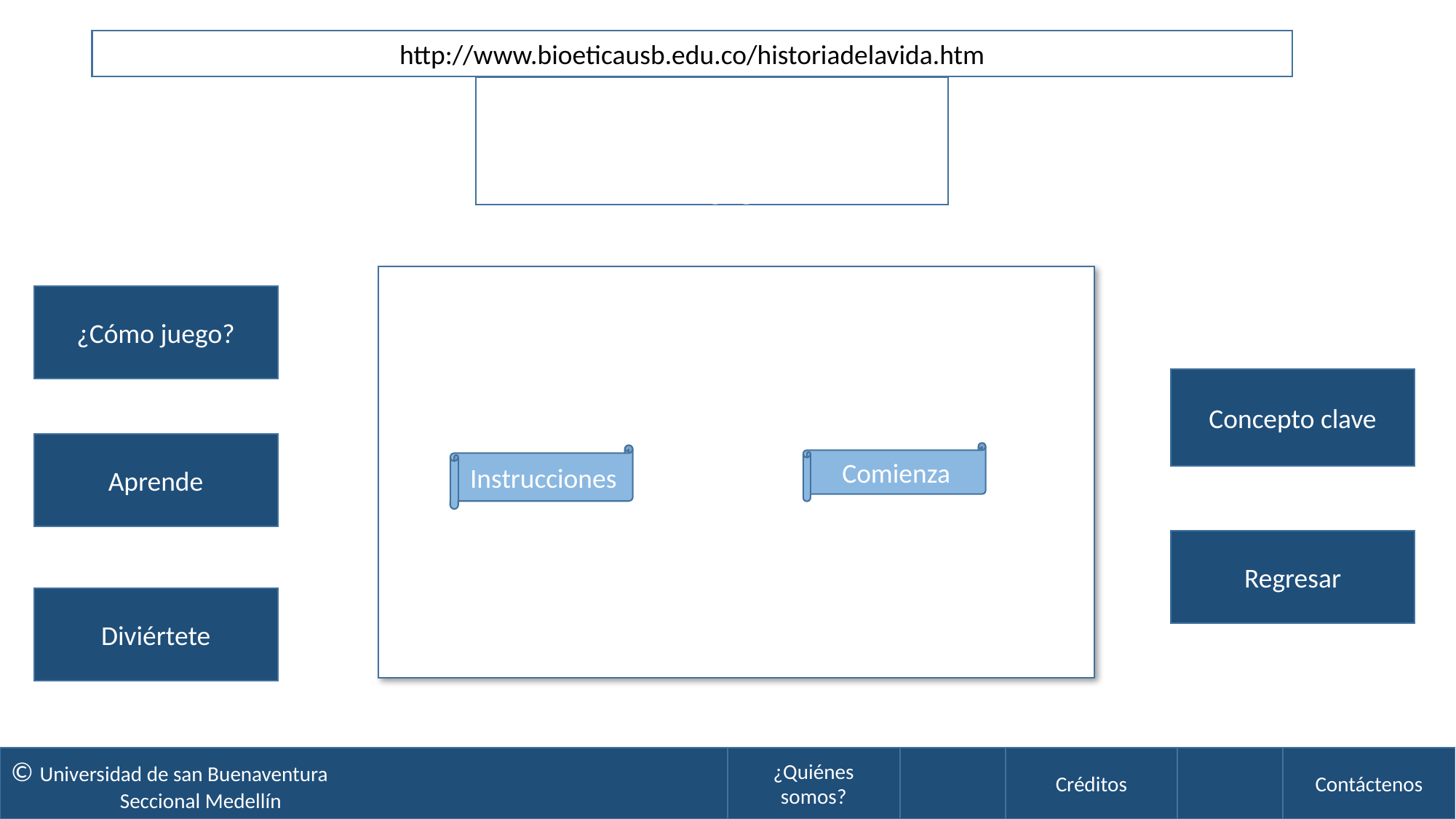

http://www.bioeticausb.edu.co/historiadelavida.htm

Historia de la vida

¿Cómo juego?
Concepto clave
Aprende
Comienza
Instrucciones
Regresar

Diviértete

© Universidad de san Buenaventura
	Seccional Medellín
¿Quiénes somos?
Contáctenos
Créditos